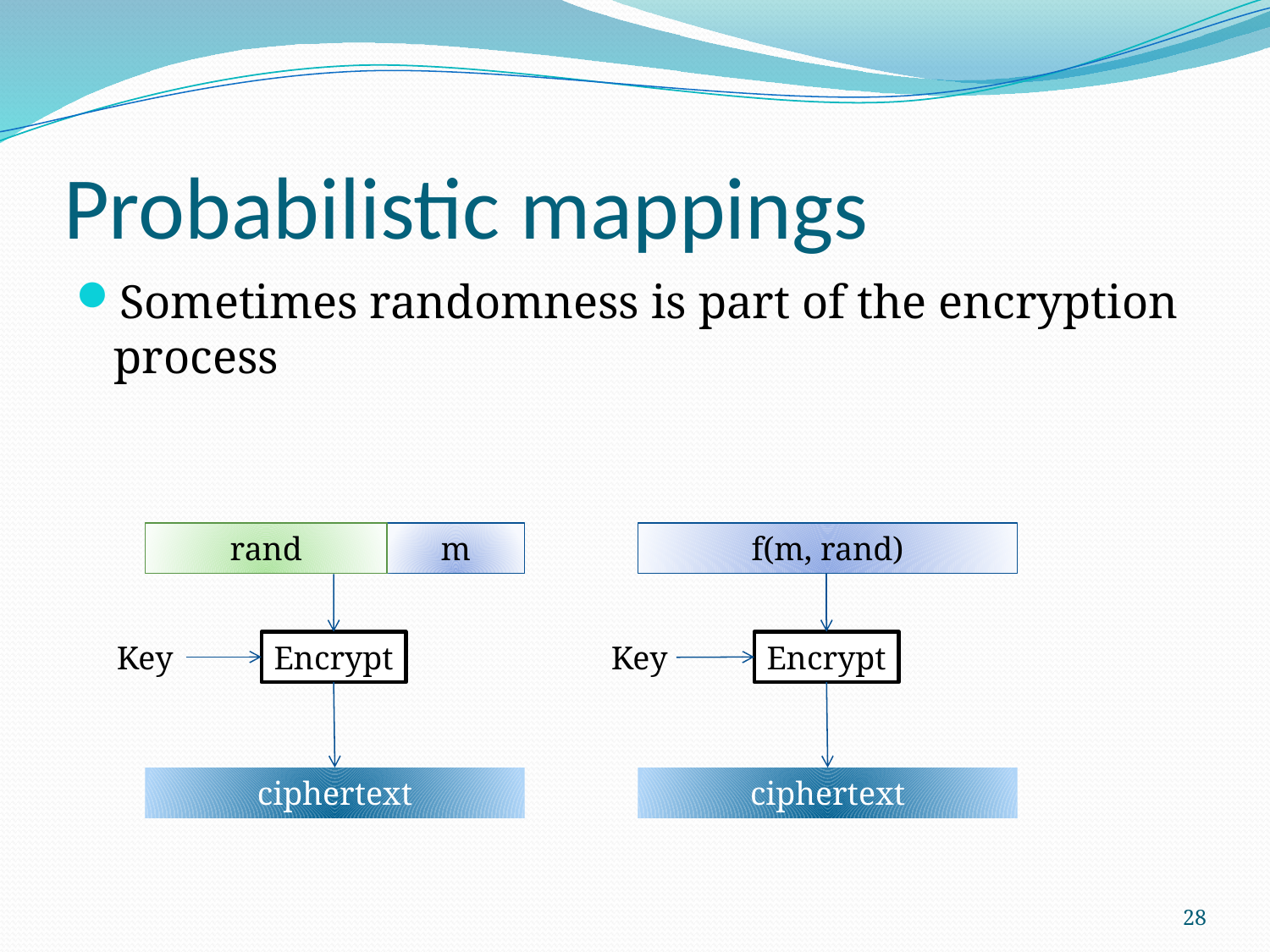

# Probabilistic mappings
Sometimes randomness is part of the encryption process
rand
m
f(m, rand)
Key
Encrypt
Key
Encrypt
ciphertext
ciphertext
28